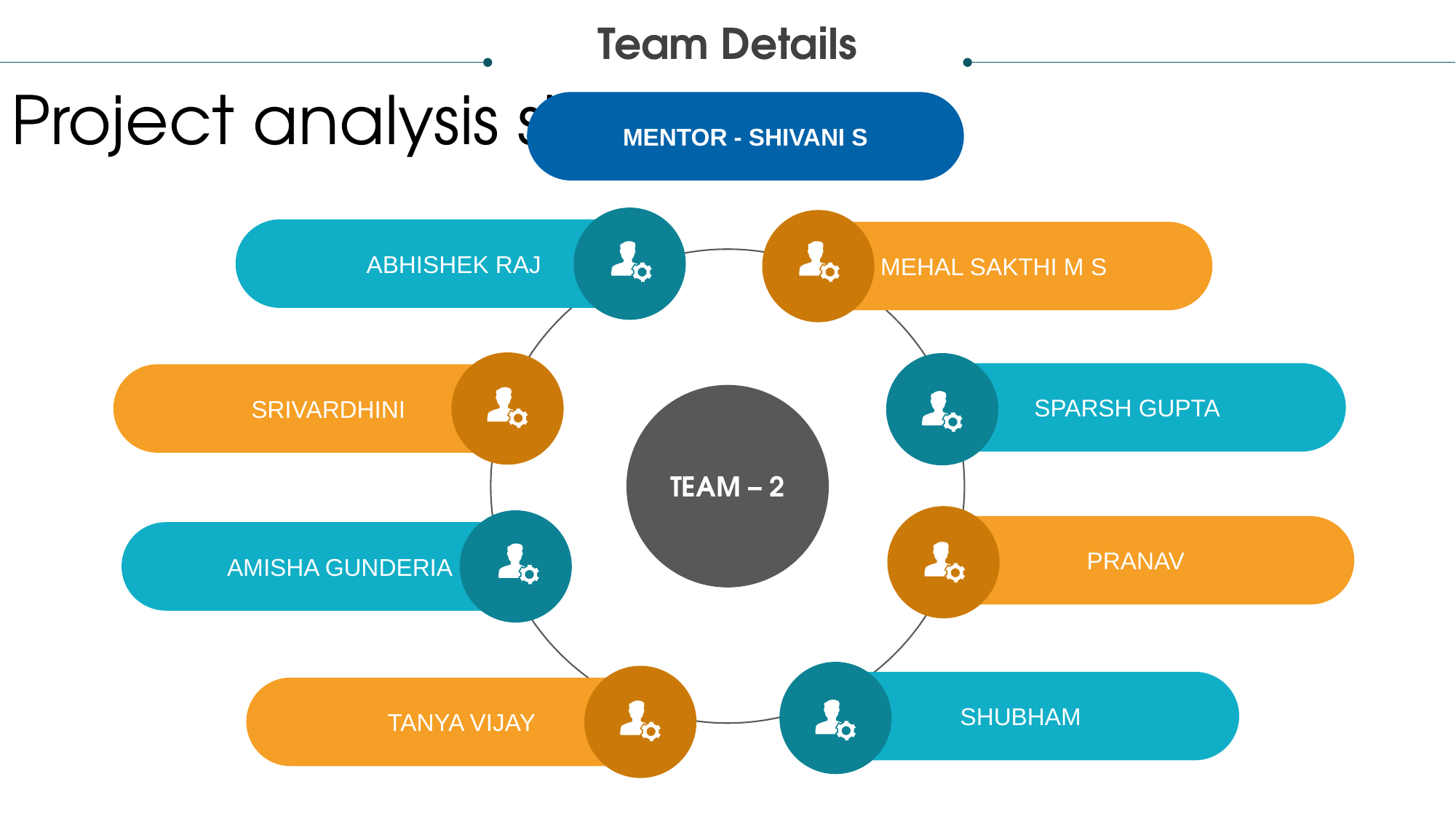

Team Details
Project analysis slide 2
MENTOR - SHIVANI S

ABHISHEK RAJ
MEHAL SAKTHI M S

SPARSH GUPTA
SRIVARDHINI
TEAM – 2

PRANAV
AMISHA GUNDERIA

SHUBHAM
TANYA VIJAY